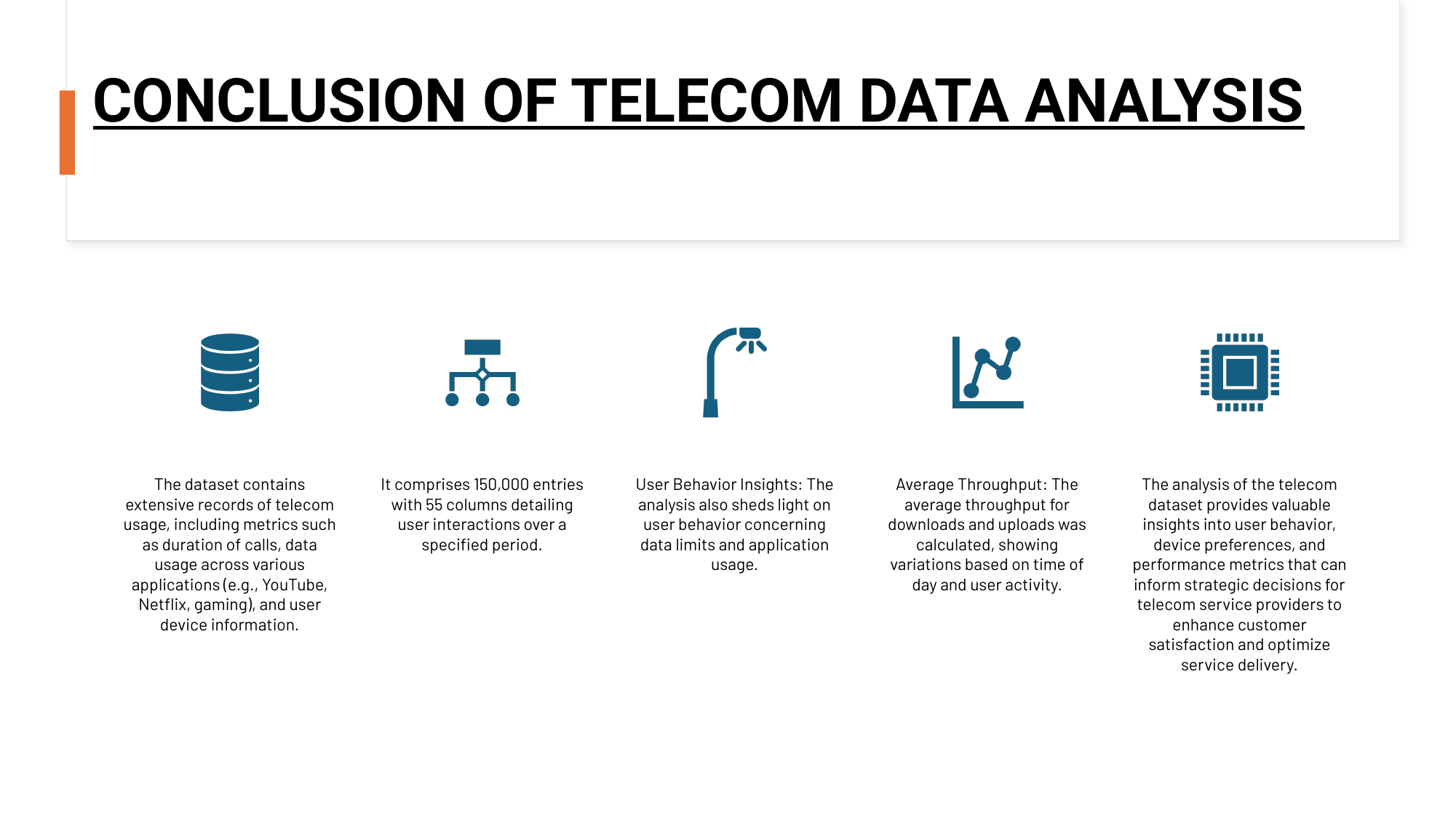

# CONCLUSION OF TELECOM DATA ANALYSIS

The dataset contains extensive records of telecom usage, including metrics such as duration of calls, data usage across various applications (e.g., YouTube, Netflix, gaming), and user device information.
It comprises 150,000 entries with 55 columns detailing user interactions over a specified period.
User Behavior Insights: The analysis also sheds light on user behavior concerning data limits and application usage.
Average Throughput: The average throughput for downloads and uploads was calculated, showing variations based on time of day and user activity.
The analysis of the telecom dataset provides valuable insights into user behavior, device preferences, and performance metrics that can inform strategic decisions for telecom service providers to enhance customer satisfaction and optimize service delivery.